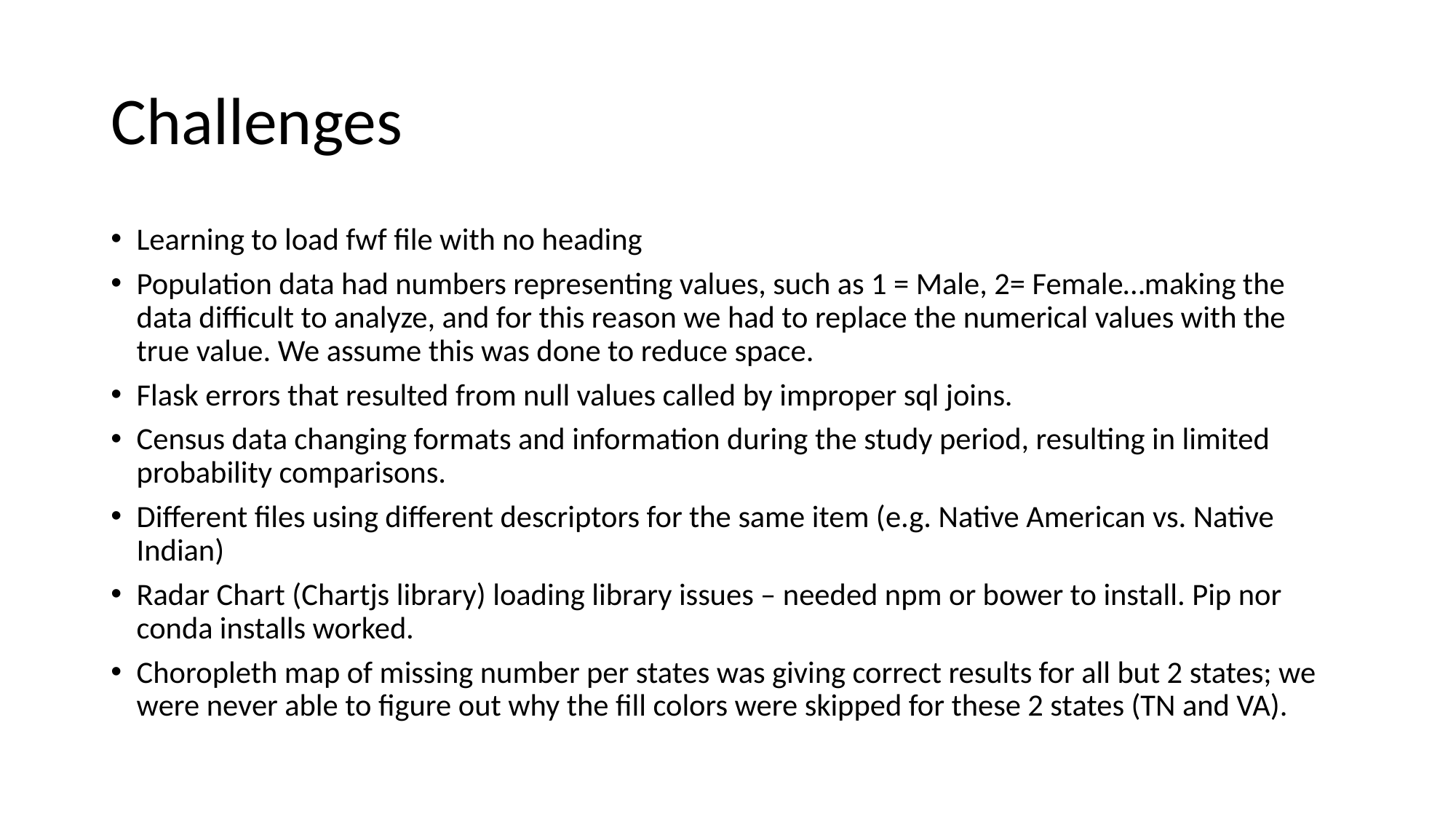

# Challenges
Learning to load fwf file with no heading
Population data had numbers representing values, such as 1 = Male, 2= Female…making the data difficult to analyze, and for this reason we had to replace the numerical values with the true value. We assume this was done to reduce space.
Flask errors that resulted from null values called by improper sql joins.
Census data changing formats and information during the study period, resulting in limited probability comparisons.
Different files using different descriptors for the same item (e.g. Native American vs. Native Indian)
Radar Chart (Chartjs library) loading library issues – needed npm or bower to install. Pip nor conda installs worked.
Choropleth map of missing number per states was giving correct results for all but 2 states; we were never able to figure out why the fill colors were skipped for these 2 states (TN and VA).